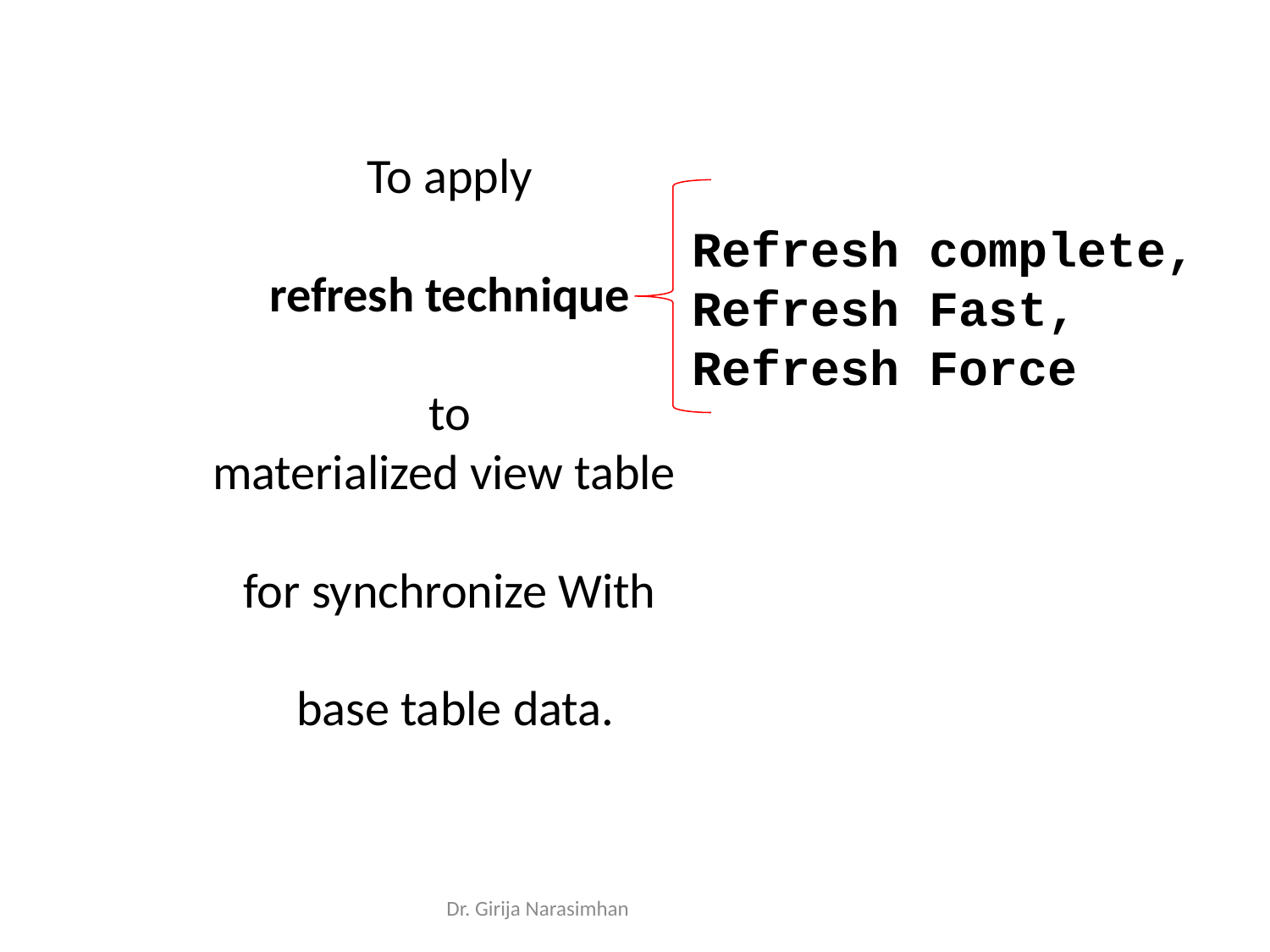

To apply

refresh technique

 to
materialized view table

for synchronize With

 base table data.

Refresh complete,
Refresh Fast,
Refresh Force
Dr. Girija Narasimhan